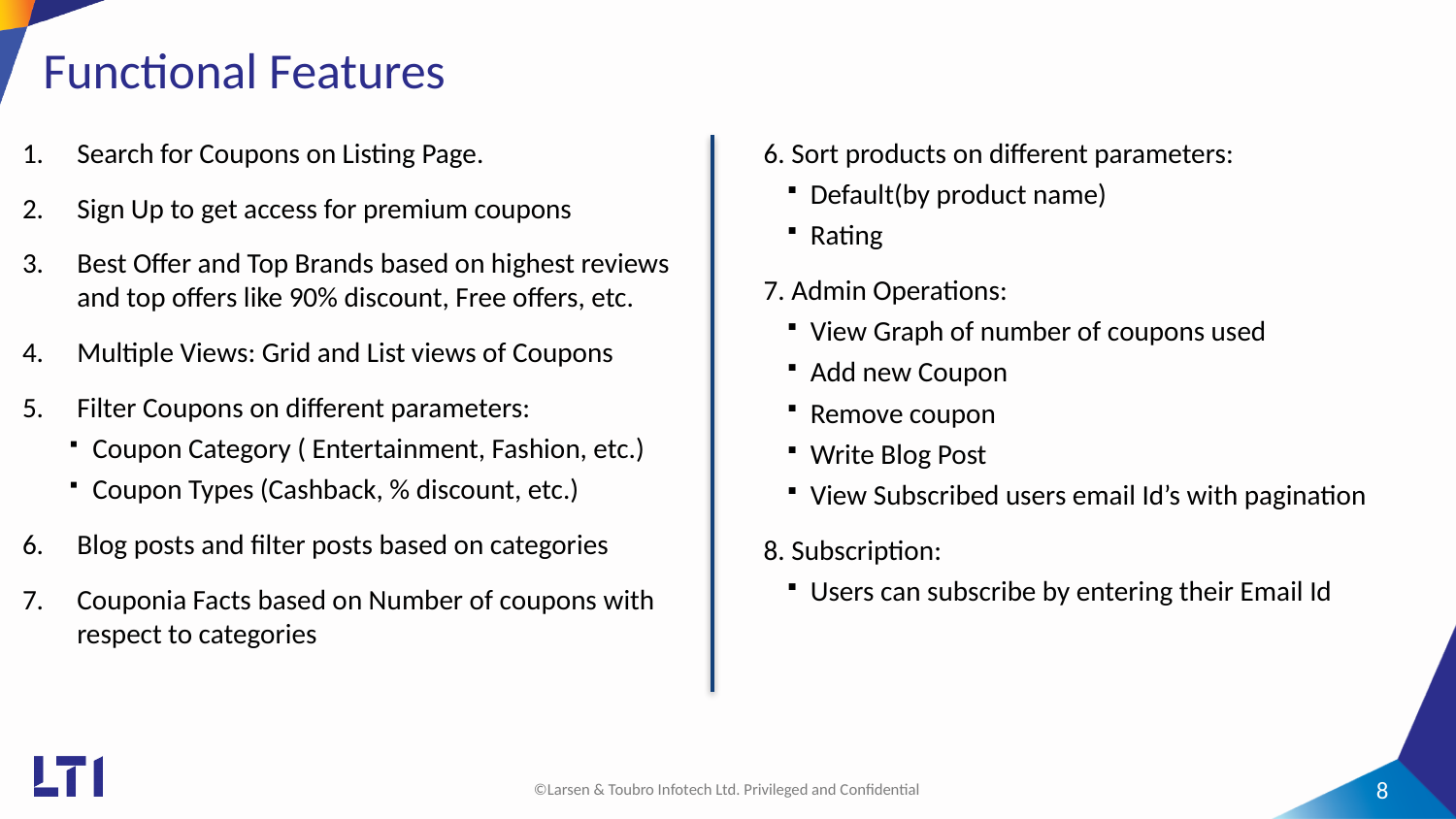

# Functional Features
Search for Coupons on Listing Page.
Sign Up to get access for premium coupons
Best Offer and Top Brands based on highest reviews and top offers like 90% discount, Free offers, etc.
Multiple Views: Grid and List views of Coupons
Filter Coupons on different parameters:
Coupon Category ( Entertainment, Fashion, etc.)
Coupon Types (Cashback, % discount, etc.)
Blog posts and filter posts based on categories
Couponia Facts based on Number of coupons with respect to categories

6. Sort products on different parameters:
Default(by product name)
Rating
7. Admin Operations:
View Graph of number of coupons used
Add new Coupon
Remove coupon
Write Blog Post
View Subscribed users email Id’s with pagination
8. Subscription:
Users can subscribe by entering their Email Id